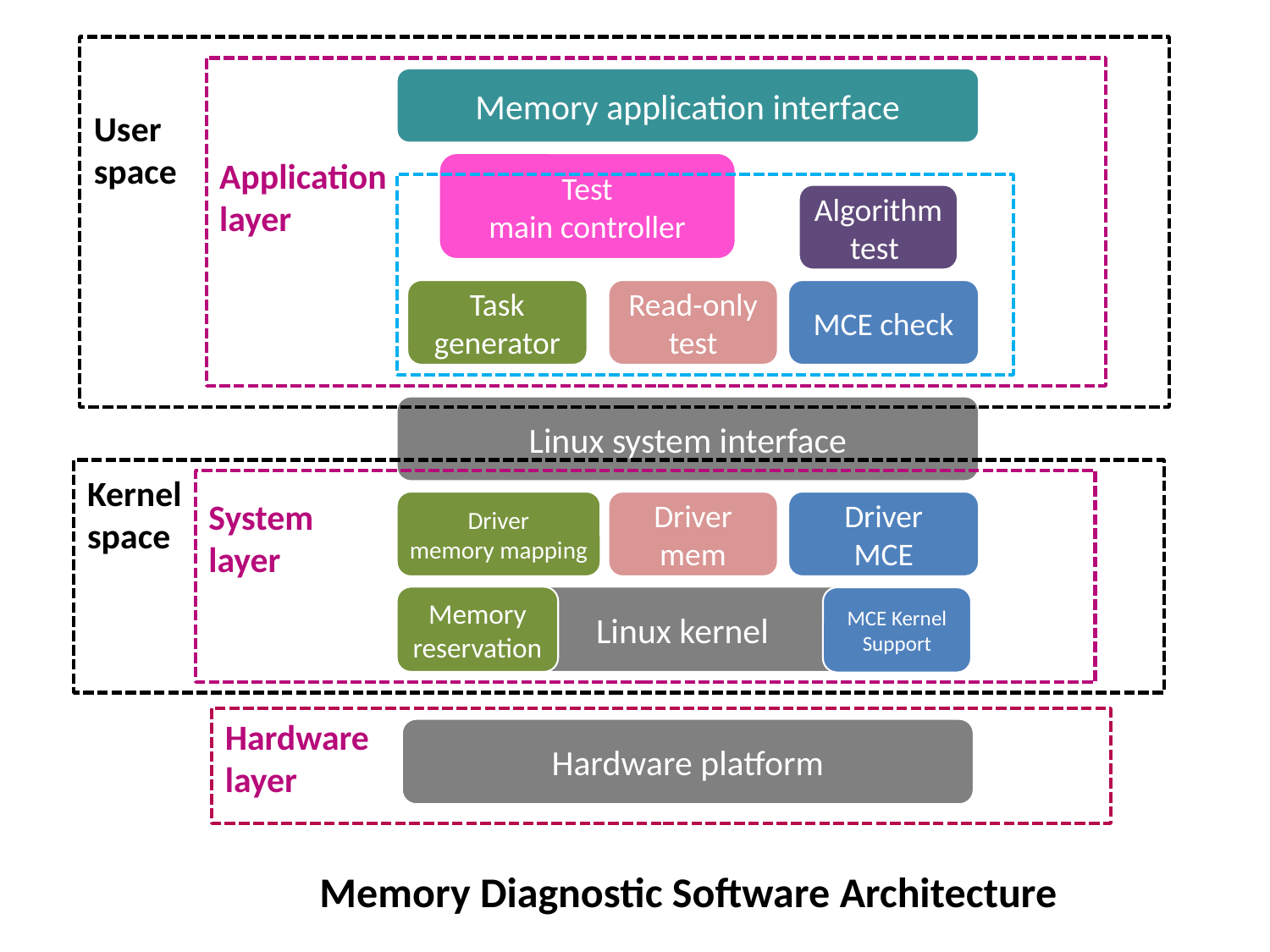

Memory application interface
User
space
Application
layer
Test
main controller

Algorithm
test
Task
generator
Read-only test
MCE check
Linux system interface

Kernel
space

System
layer
Driver
memory mapping
Driver
mem
Driver
MCE
Linux kernel
Memory reservation
MCE Kernel Support

Hardware
layer
Hardware platform
Memory Diagnostic Software Architecture